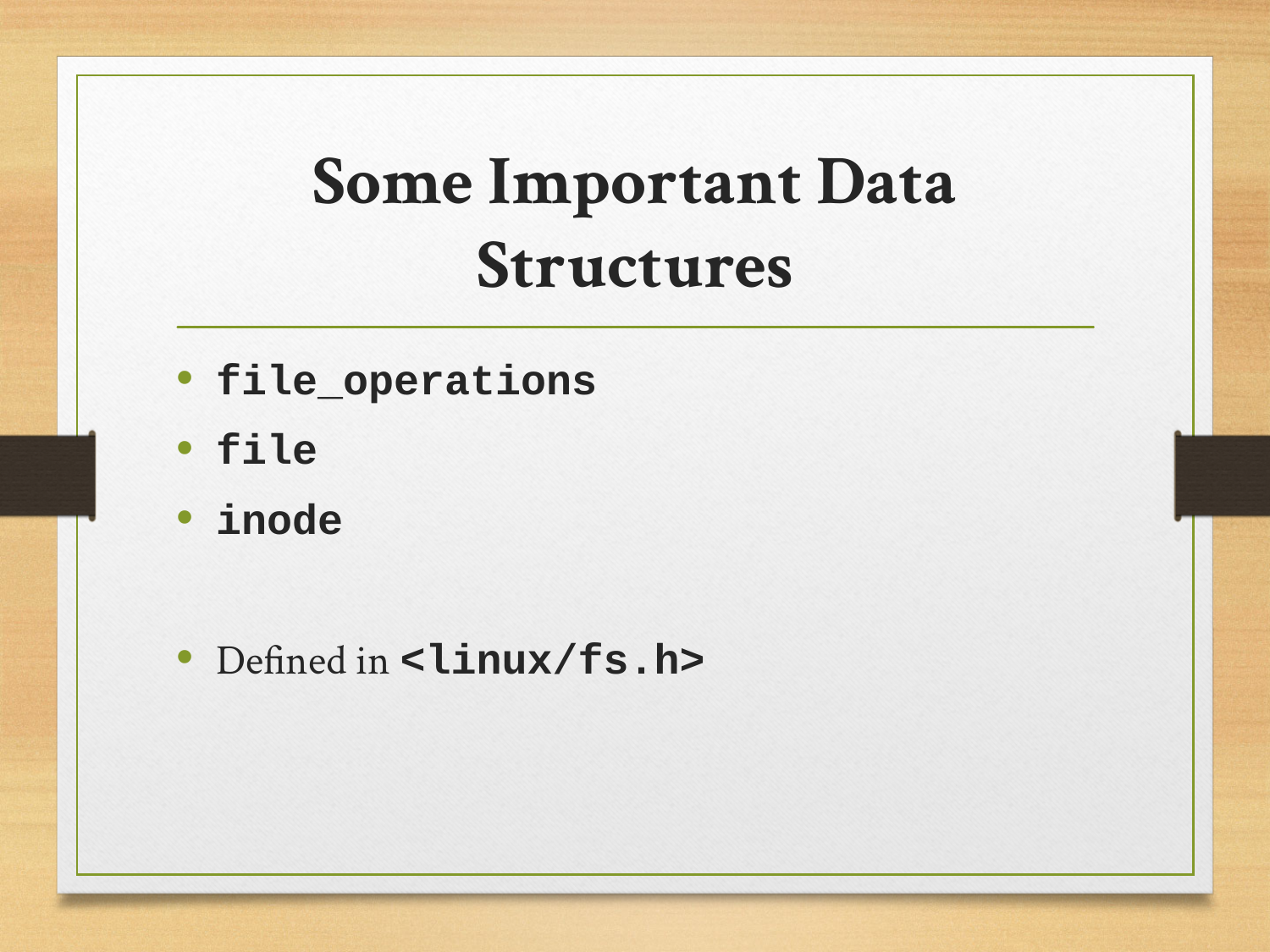

# Some Important Data Structures
file_operations
file
inode

Defined in <linux/fs.h>